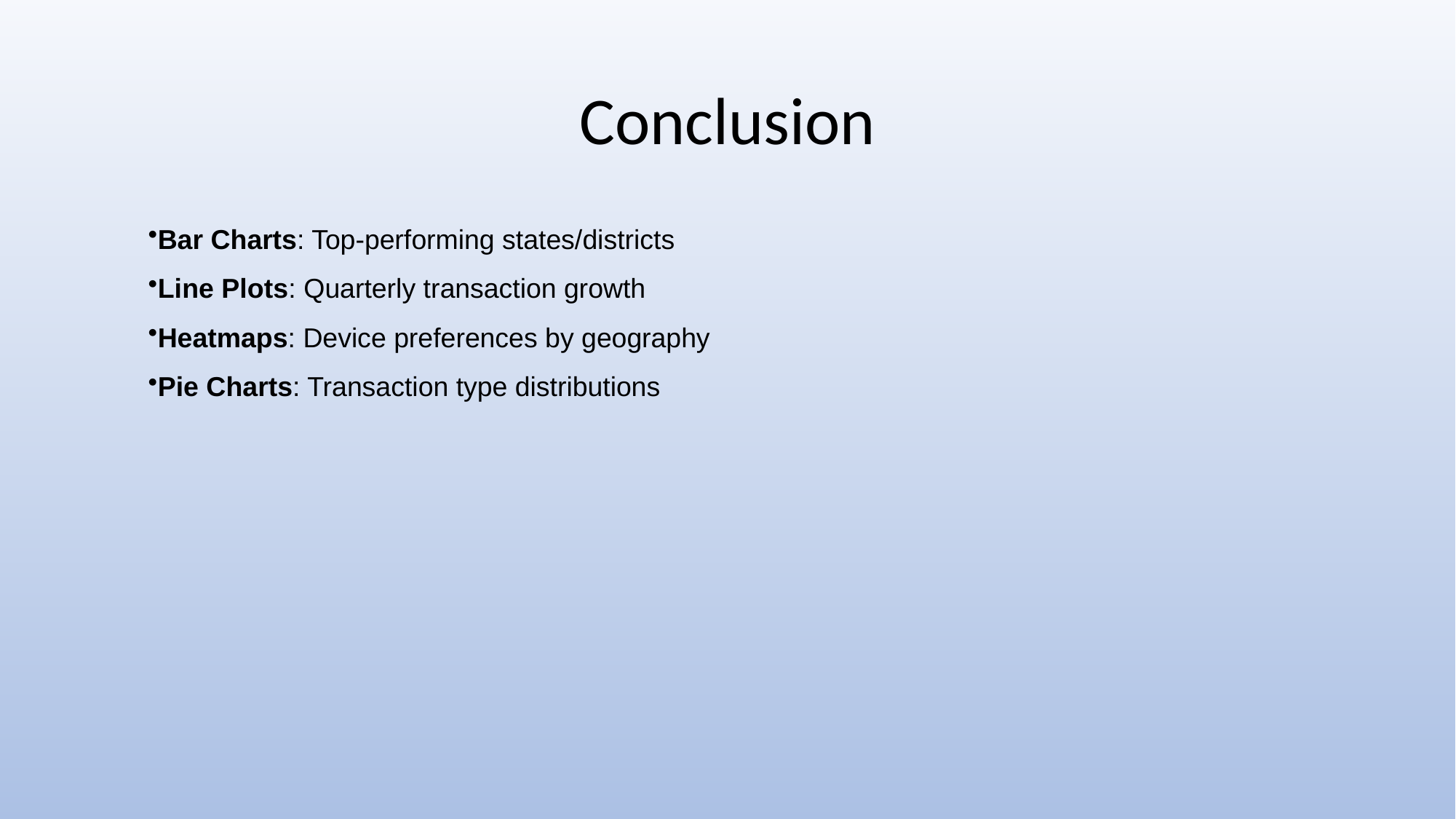

# Conclusion
Bar Charts: Top-performing states/districts
Line Plots: Quarterly transaction growth
Heatmaps: Device preferences by geography
Pie Charts: Transaction type distributions